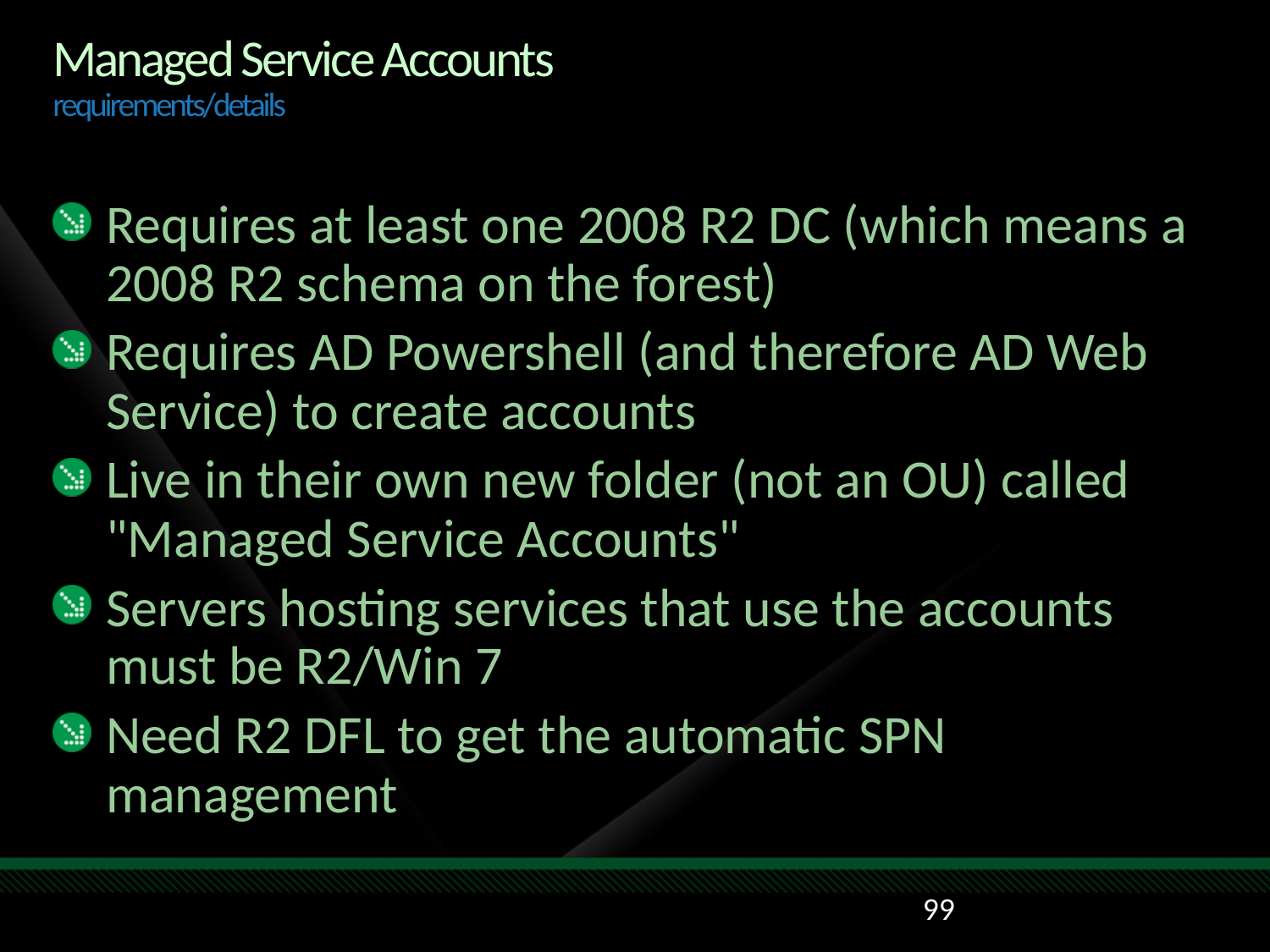

# Managed Service Accounts requirements/details
Requires at least one 2008 R2 DC (which means a 2008 R2 schema on the forest)
Requires AD Powershell (and therefore AD Web Service) to create accounts
Live in their own new folder (not an OU) called "Managed Service Accounts"
Servers hosting services that use the accounts must be R2/Win 7
Need R2 DFL to get the automatic SPN management
99